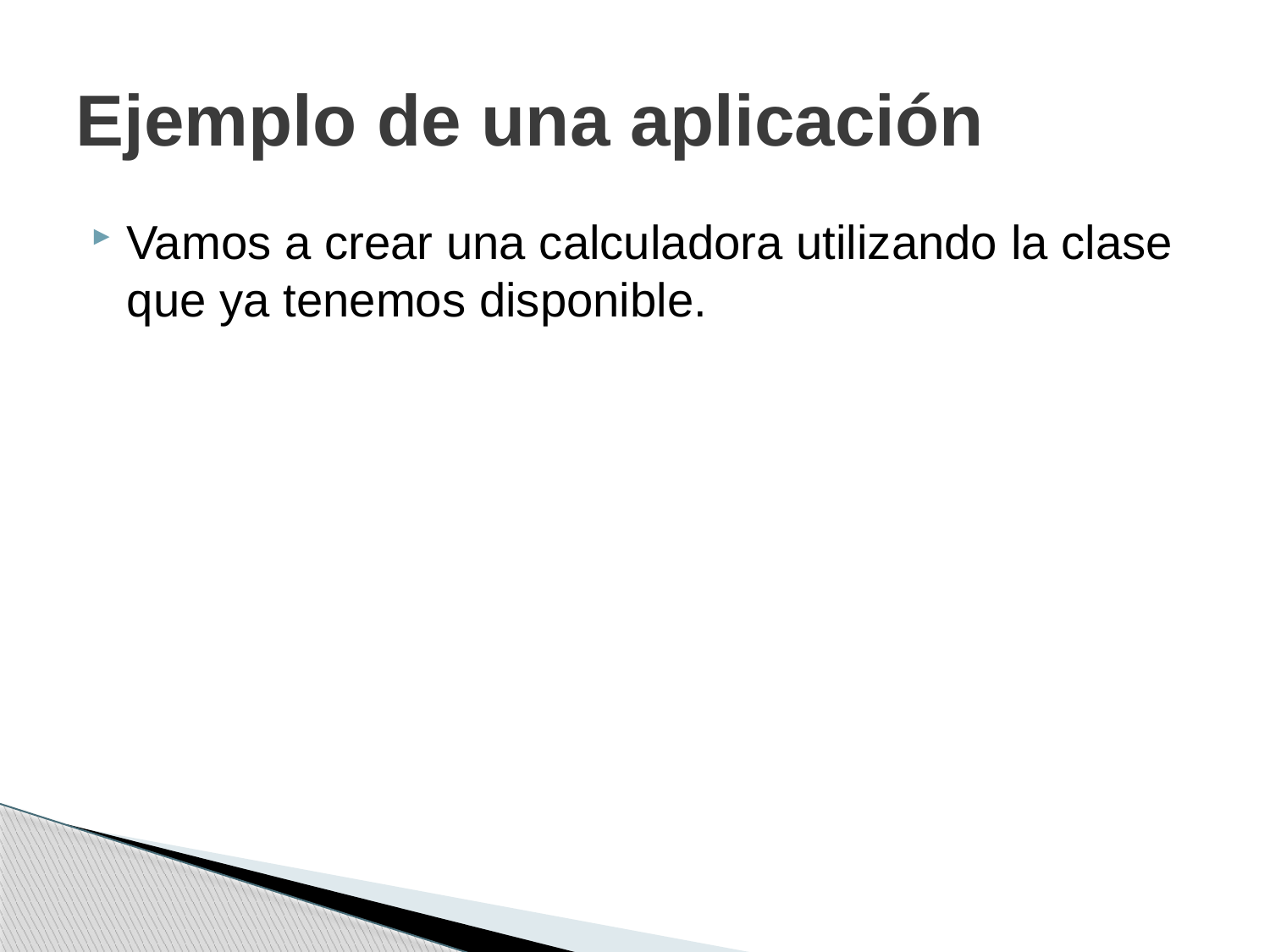

# Ejemplo de una aplicación
Vamos a crear una calculadora utilizando la clase que ya tenemos disponible.